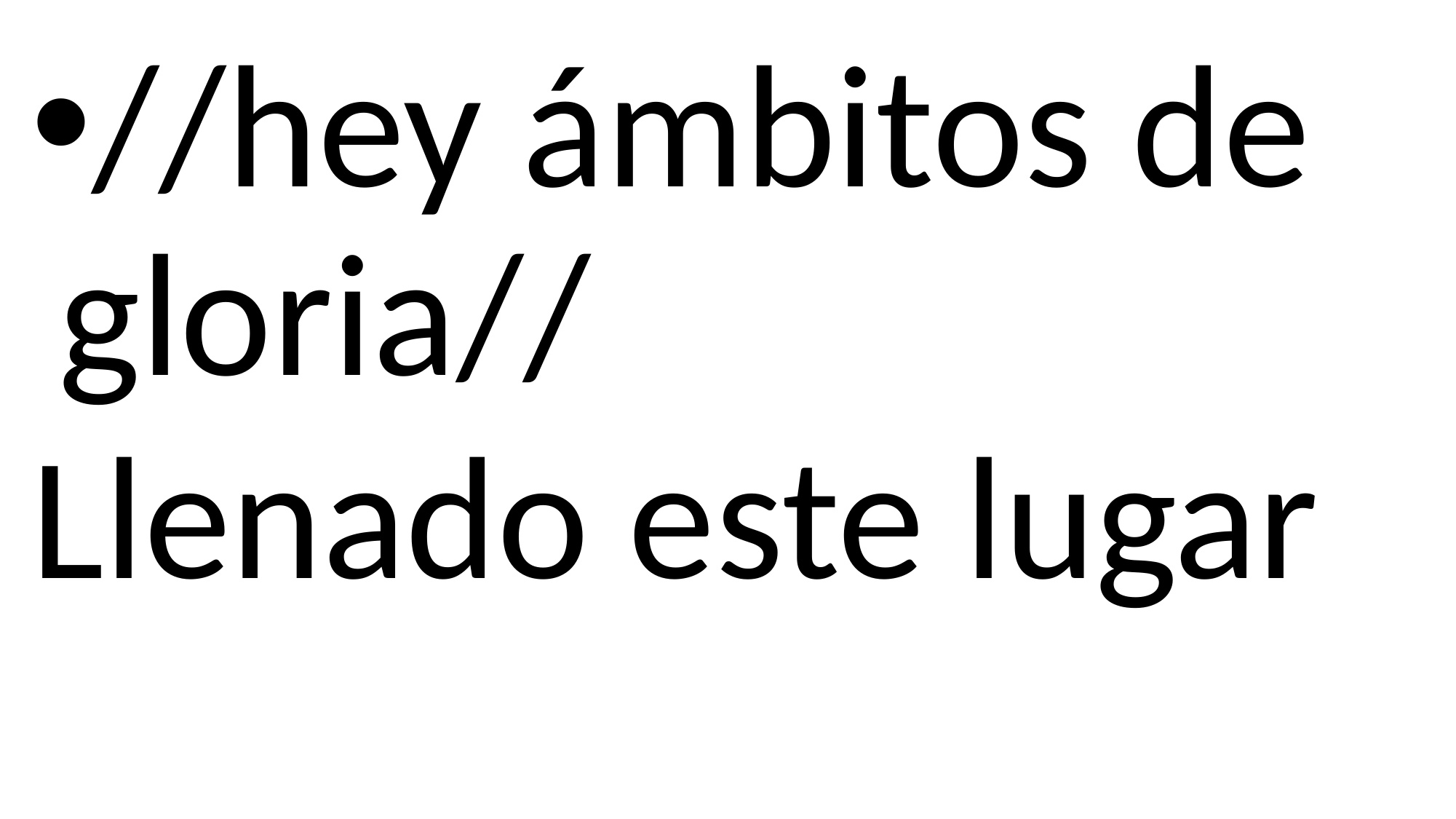

//hey ámbitos de gloria//
Llenado este lugar